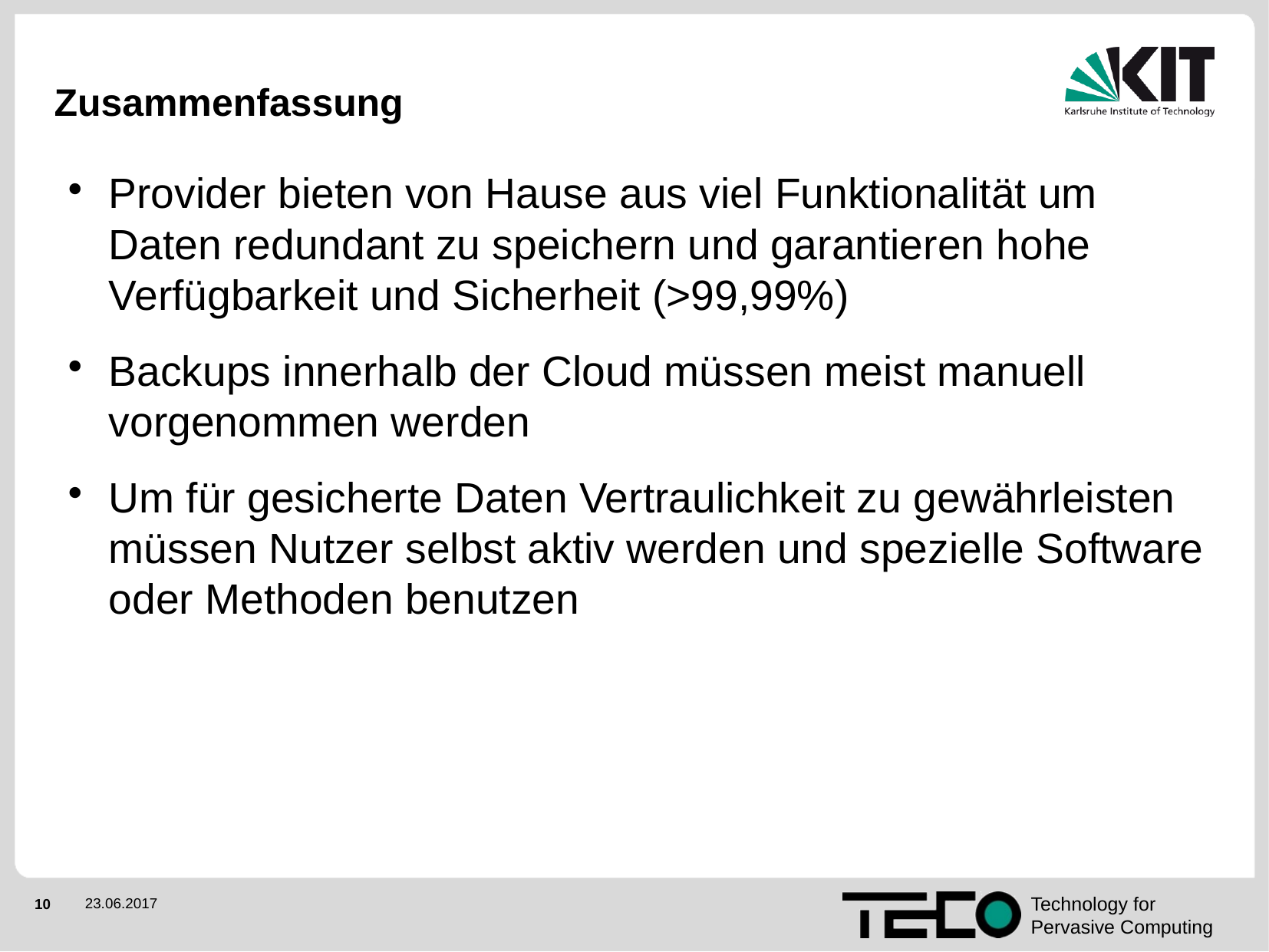

Zusammenfassung
Provider bieten von Hause aus viel Funktionalität um Daten redundant zu speichern und garantieren hohe Verfügbarkeit und Sicherheit (>99,99%)
Backups innerhalb der Cloud müssen meist manuell vorgenommen werden
Um für gesicherte Daten Vertraulichkeit zu gewährleisten müssen Nutzer selbst aktiv werden und spezielle Software oder Methoden benutzen